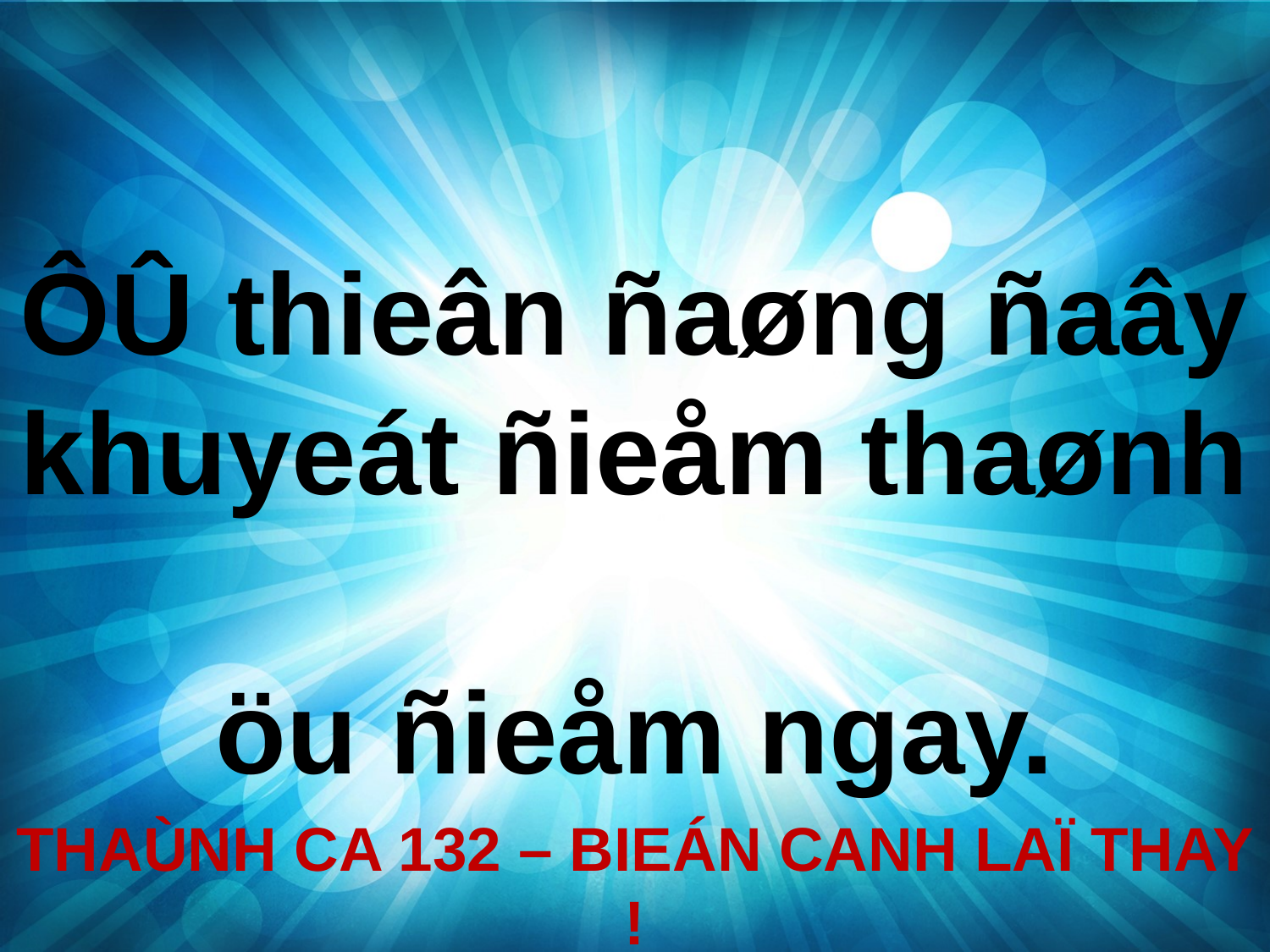

ÔÛ thieân ñaøng ñaây khuyeát ñieåm thaønh
öu ñieåm ngay.
THAÙNH CA 132 – BIEÁN CANH LAÏ THAY !